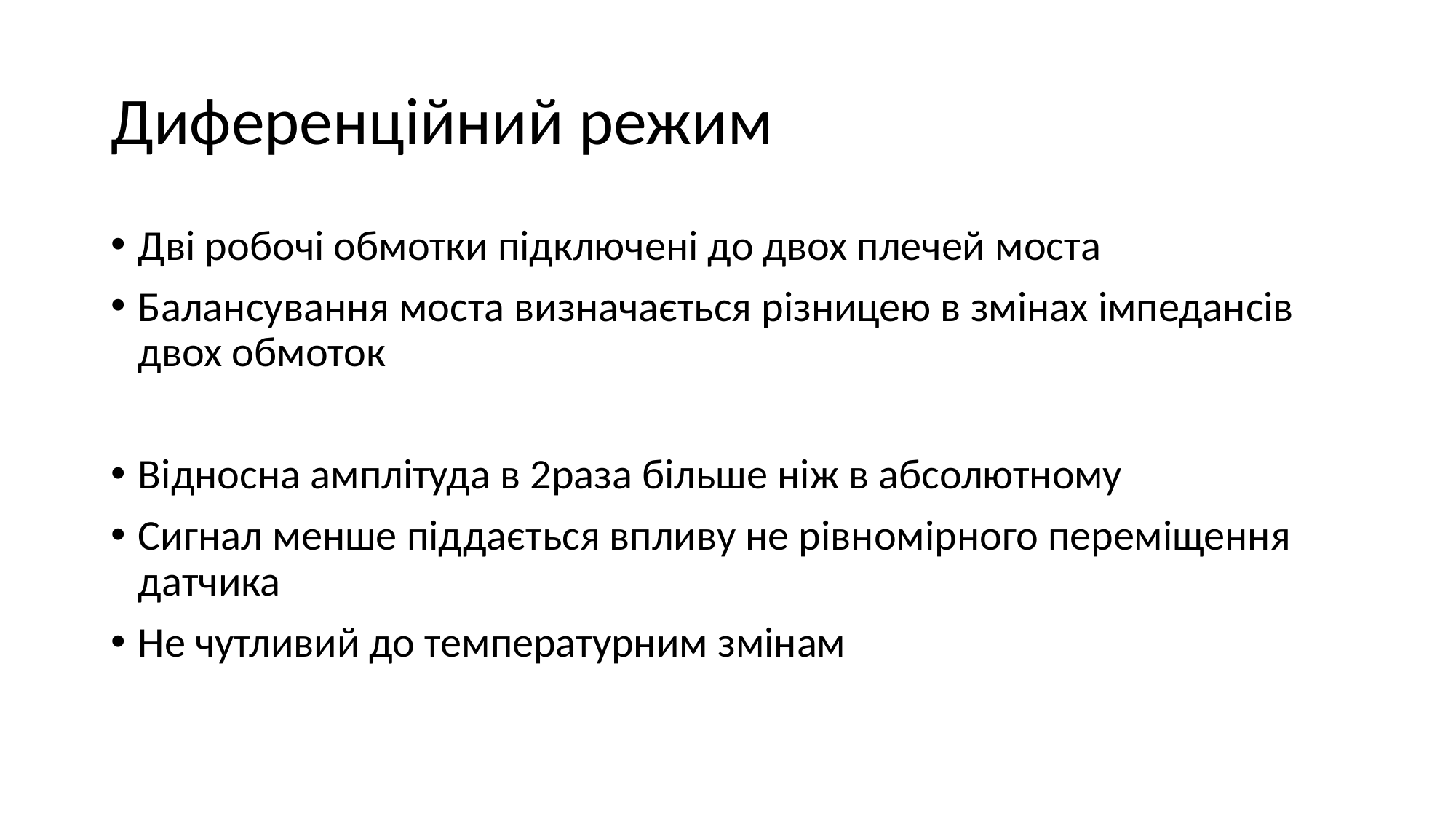

# Диференційний режим
Дві робочі обмотки підключені до двох плечей моста
Балансування моста визначається різницею в змінах імпедансів двох обмоток

Відносна амплітуда в 2раза більше ніж в абсолютному
Сигнал менше піддається впливу не рівномірного переміщення датчика
Не чутливий до температурним змінам